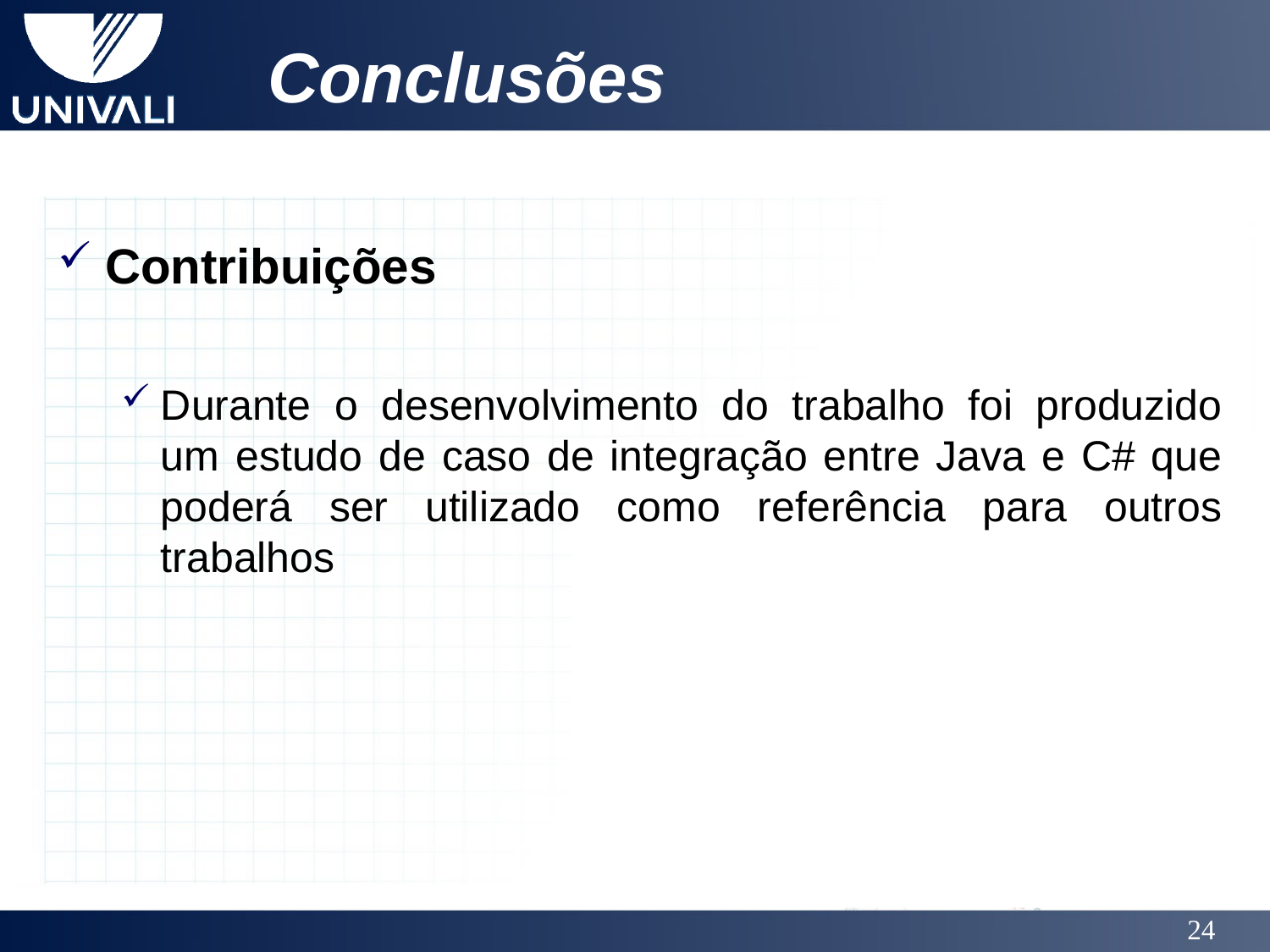

# Conclusões
Contribuições

Durante o desenvolvimento do trabalho foi produzido um estudo de caso de integração entre Java e C# que poderá ser utilizado como referência para outros trabalhos